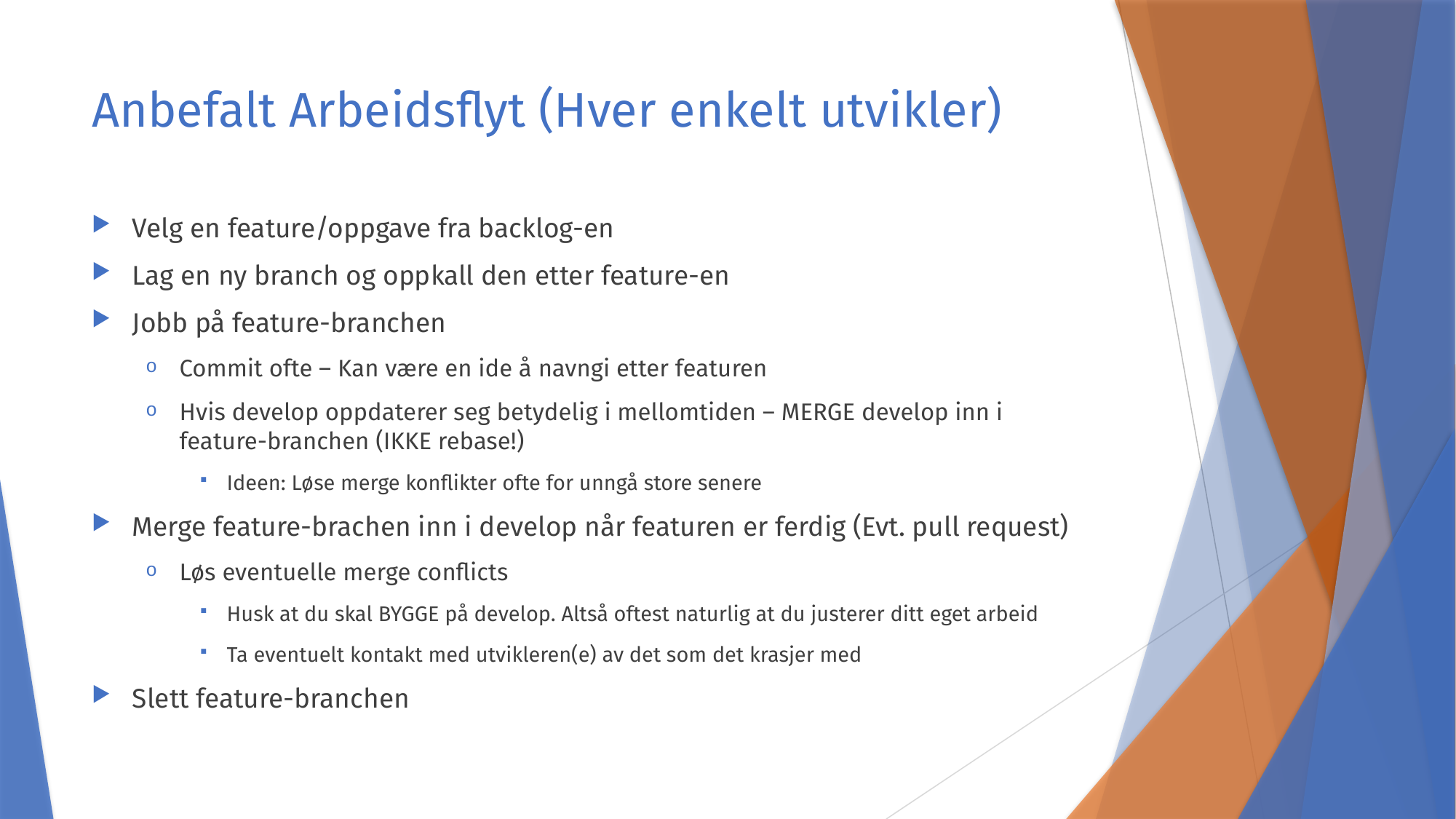

# Anbefalt Arbeidsflyt (Hver enkelt utvikler)
Velg en feature/oppgave fra backlog-en
Lag en ny branch og oppkall den etter feature-en
Jobb på feature-branchen
Commit ofte – Kan være en ide å navngi etter featuren
Hvis develop oppdaterer seg betydelig i mellomtiden – MERGE develop inn i feature-branchen (IKKE rebase!)
Ideen: Løse merge konflikter ofte for unngå store senere
Merge feature-brachen inn i develop når featuren er ferdig (Evt. pull request)
Løs eventuelle merge conflicts
Husk at du skal BYGGE på develop. Altså oftest naturlig at du justerer ditt eget arbeid
Ta eventuelt kontakt med utvikleren(e) av det som det krasjer med
Slett feature-branchen